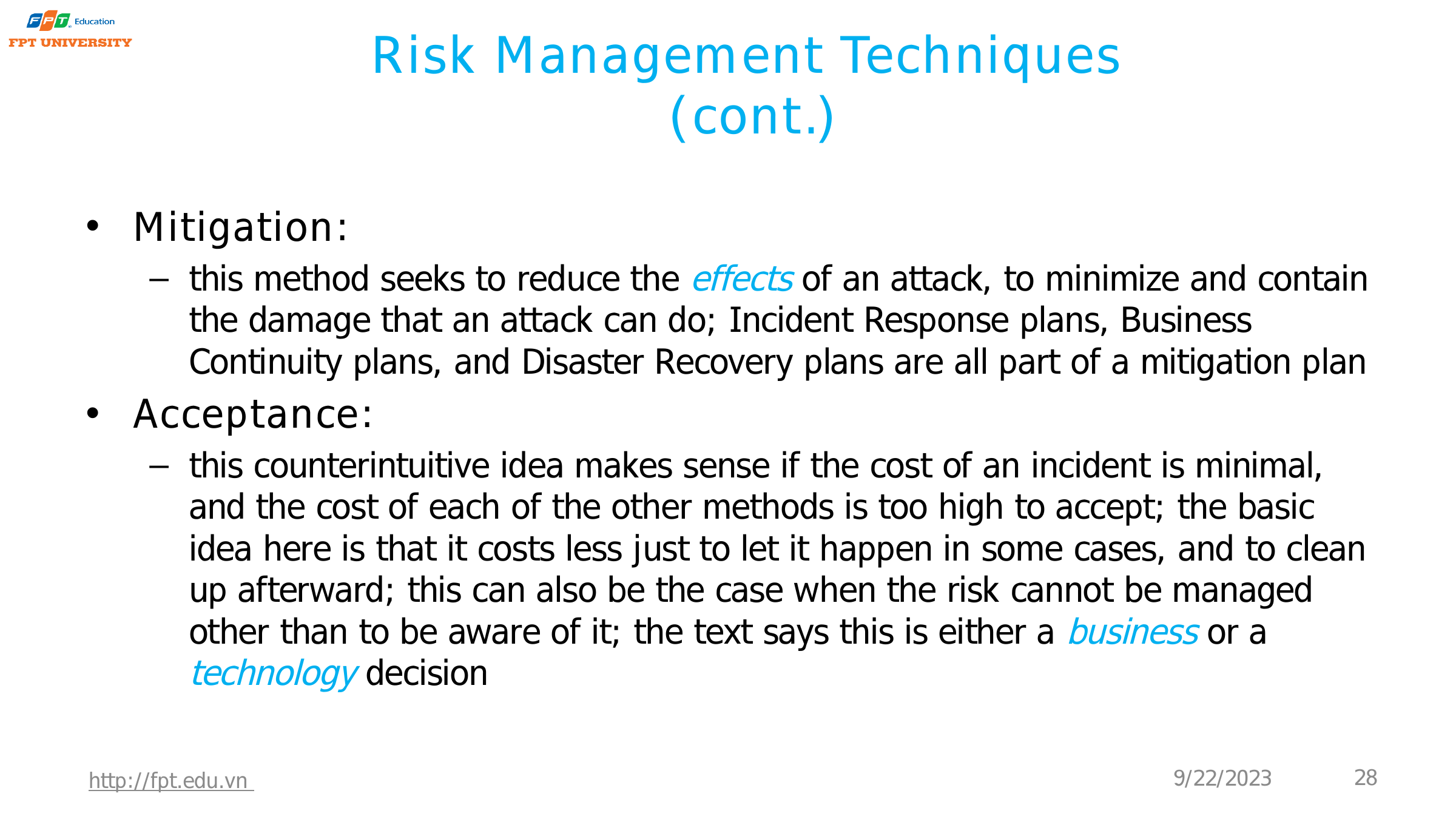

# Risk Management Techniques (cont.)
Mitigation:
this method seeks to reduce the effects of an attack, to minimize and contain the damage that an attack can do; Incident Response plans, Business Continuity plans, and Disaster Recovery plans are all part of a mitigation plan
Acceptance:
this counterintuitive idea makes sense if the cost of an incident is minimal, and the cost of each of the other methods is too high to accept; the basic idea here is that it costs less just to let it happen in some cases, and to clean up afterward; this can also be the case when the risk cannot be managed other than to be aware of it; the text says this is either a business or a technology decision
http://fpt.edu.vn
9/22/2023
28